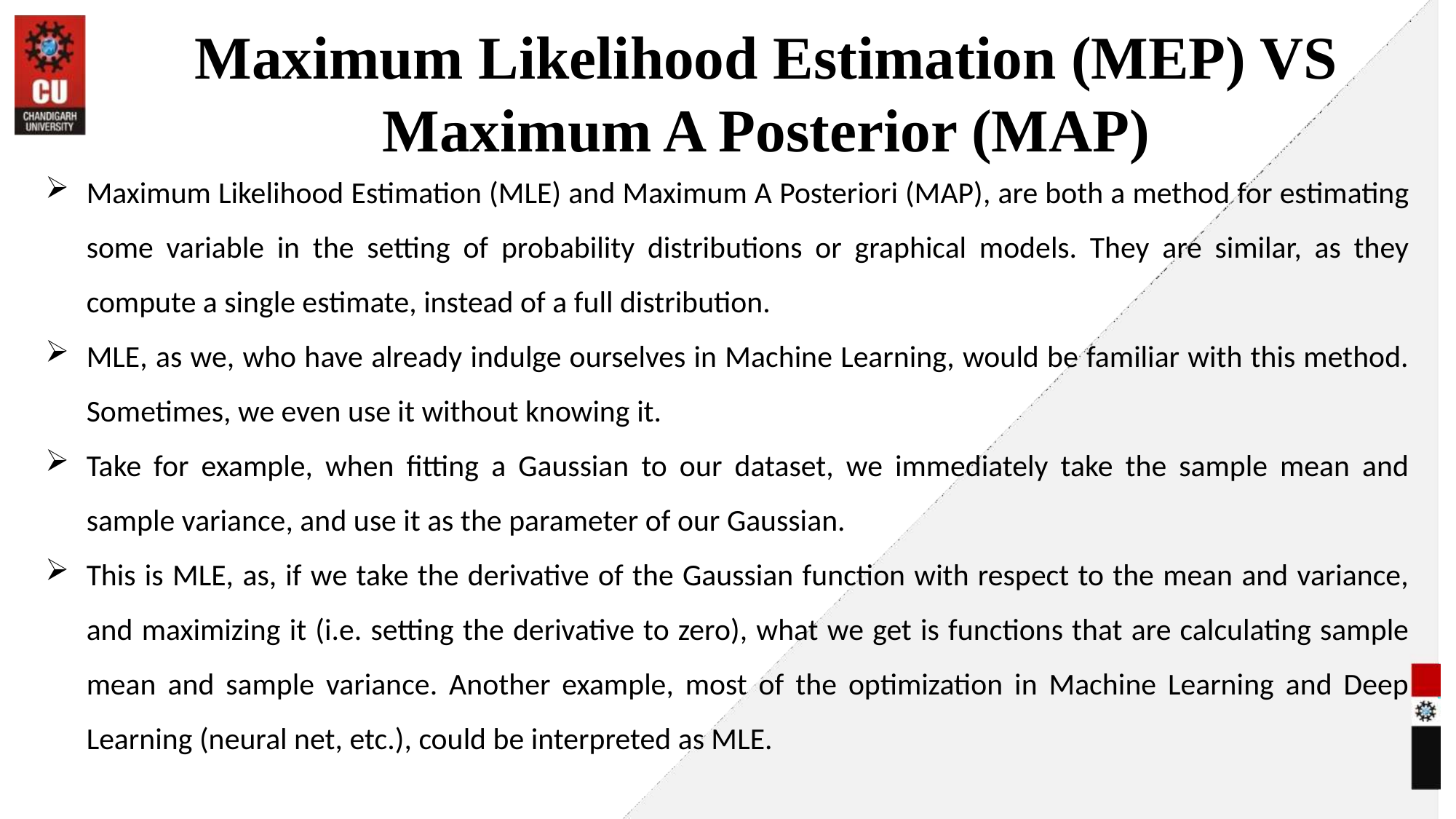

# Maximum Likelihood Estimation (MEP) VS Maximum A Posterior (MAP)
Maximum Likelihood Estimation (MLE) and Maximum A Posteriori (MAP), are both a method for estimating some variable in the setting of probability distributions or graphical models. They are similar, as they compute a single estimate, instead of a full distribution.
MLE, as we, who have already indulge ourselves in Machine Learning, would be familiar with this method. Sometimes, we even use it without knowing it.
Take for example, when fitting a Gaussian to our dataset, we immediately take the sample mean and sample variance, and use it as the parameter of our Gaussian.
This is MLE, as, if we take the derivative of the Gaussian function with respect to the mean and variance, and maximizing it (i.e. setting the derivative to zero), what we get is functions that are calculating sample mean and sample variance. Another example, most of the optimization in Machine Learning and Deep Learning (neural net, etc.), could be interpreted as MLE.